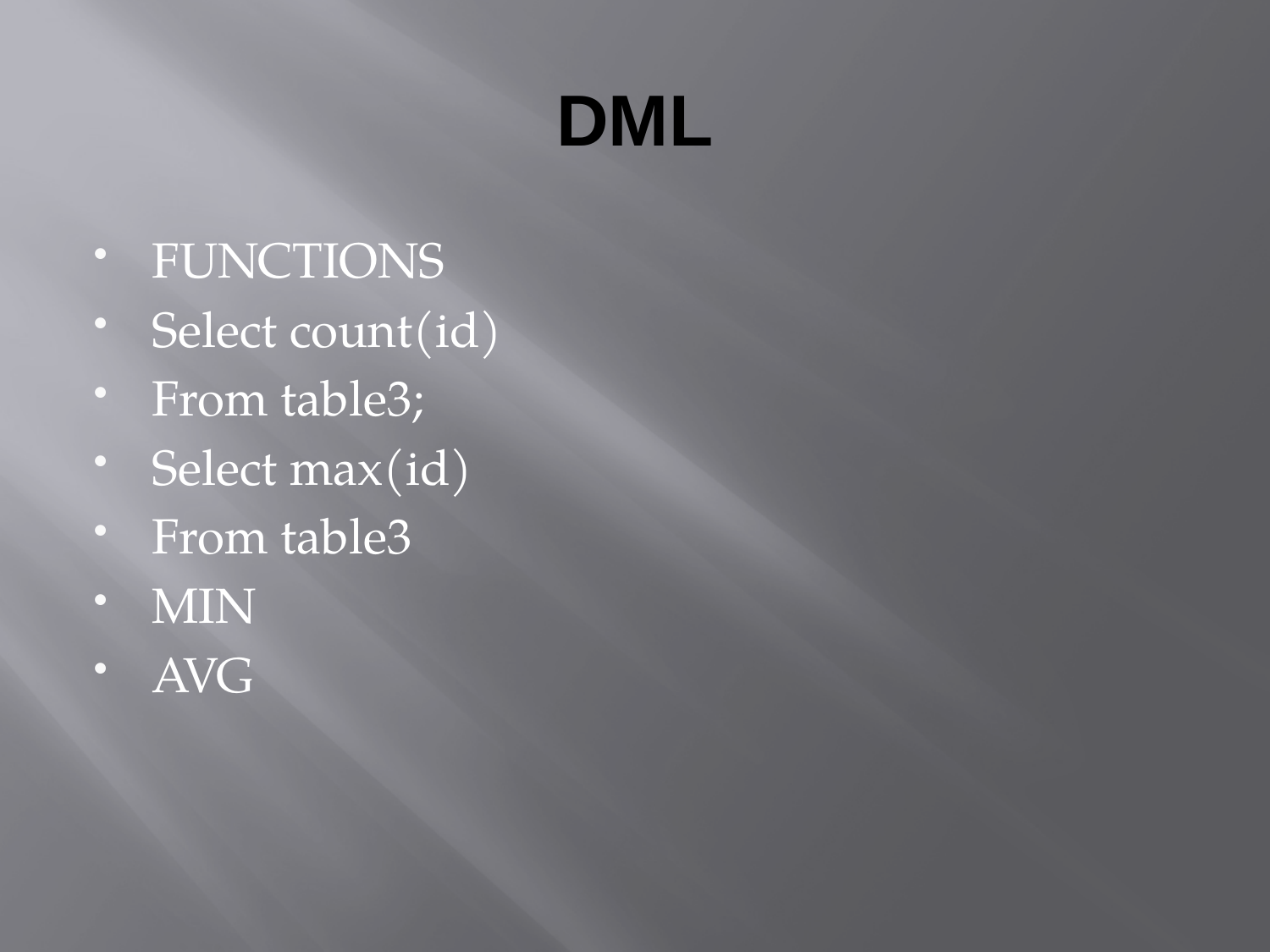

# DML
FUNCTIONS
Select count(id)
From table3;
Select max(id)
From table3
MIN
AVG